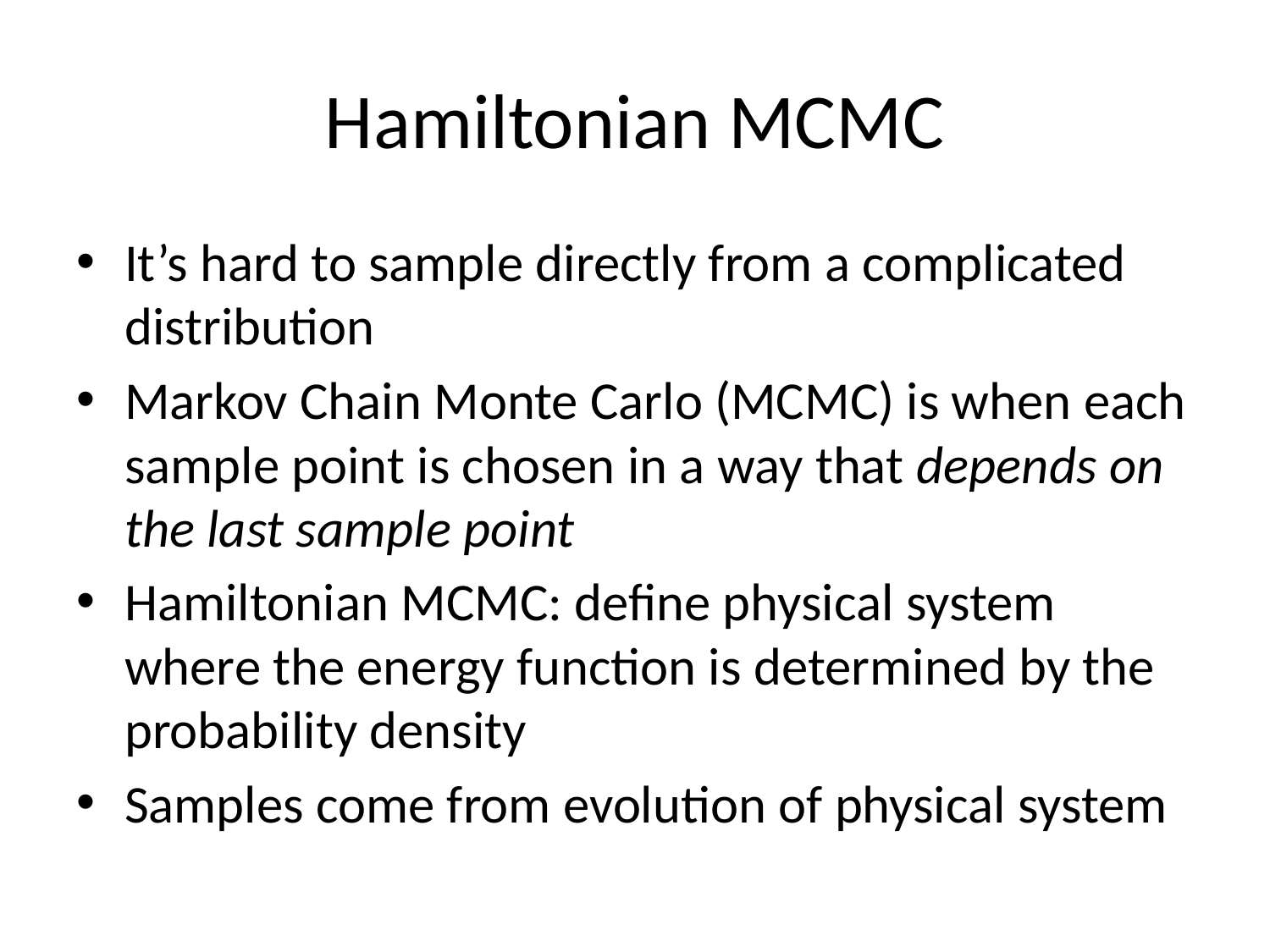

# Hamiltonian MCMC
It’s hard to sample directly from a complicated distribution
Markov Chain Monte Carlo (MCMC) is when each sample point is chosen in a way that depends on the last sample point
Hamiltonian MCMC: define physical system where the energy function is determined by the probability density
Samples come from evolution of physical system